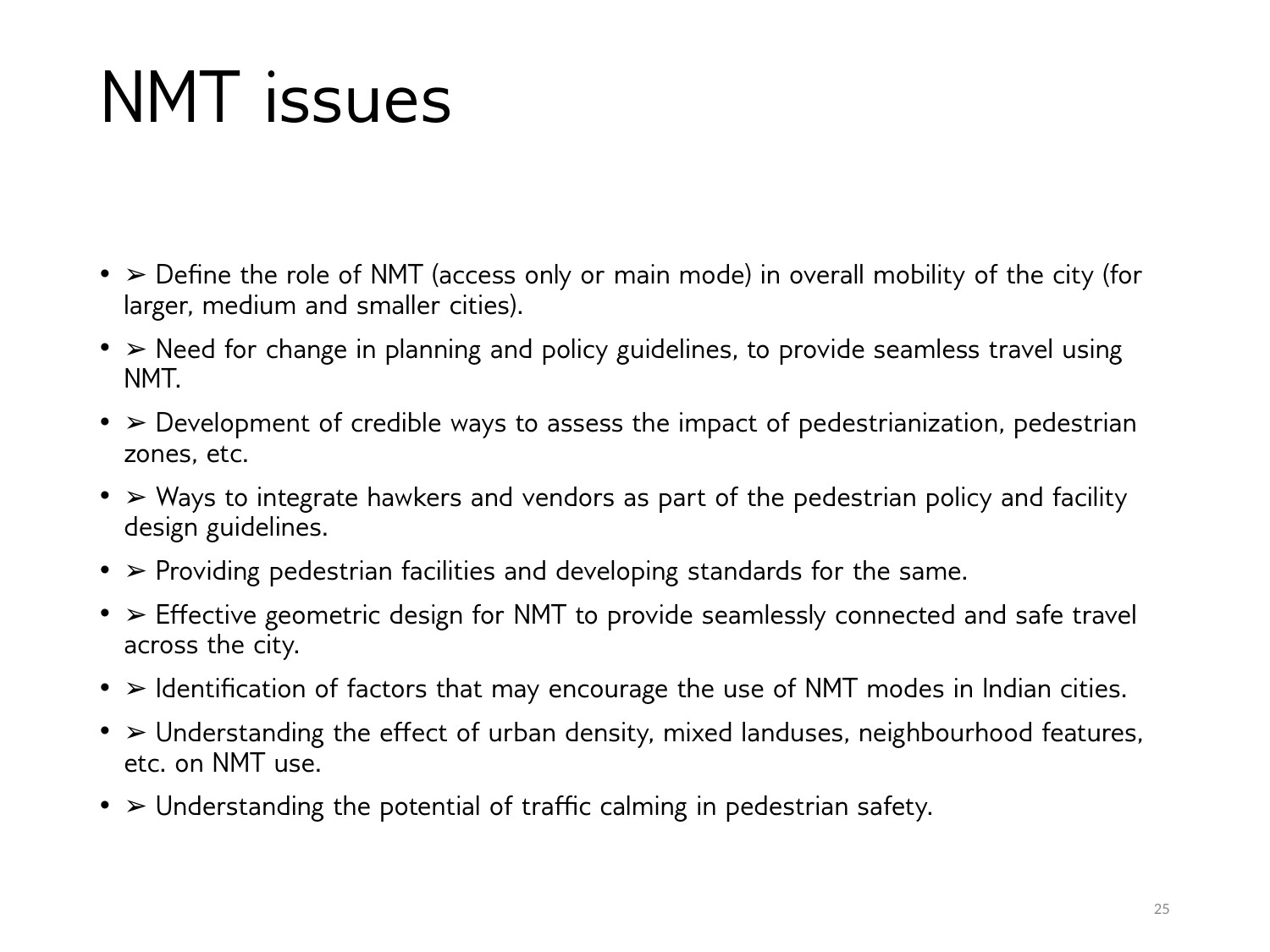

# NMT issues
➢ Define the role of NMT (access only or main mode) in overall mobility of the city (for larger, medium and smaller cities).
➢ Need for change in planning and policy guidelines, to provide seamless travel using NMT.
➢ Development of credible ways to assess the impact of pedestrianization, pedestrian zones, etc.
➢ Ways to integrate hawkers and vendors as part of the pedestrian policy and facility design guidelines.
➢ Providing pedestrian facilities and developing standards for the same.
➢ Effective geometric design for NMT to provide seamlessly connected and safe travel across the city.
➢ Identification of factors that may encourage the use of NMT modes in Indian cities.
➢ Understanding the effect of urban density, mixed landuses, neighbourhood features, etc. on NMT use.
➢ Understanding the potential of traffic calming in pedestrian safety.

25